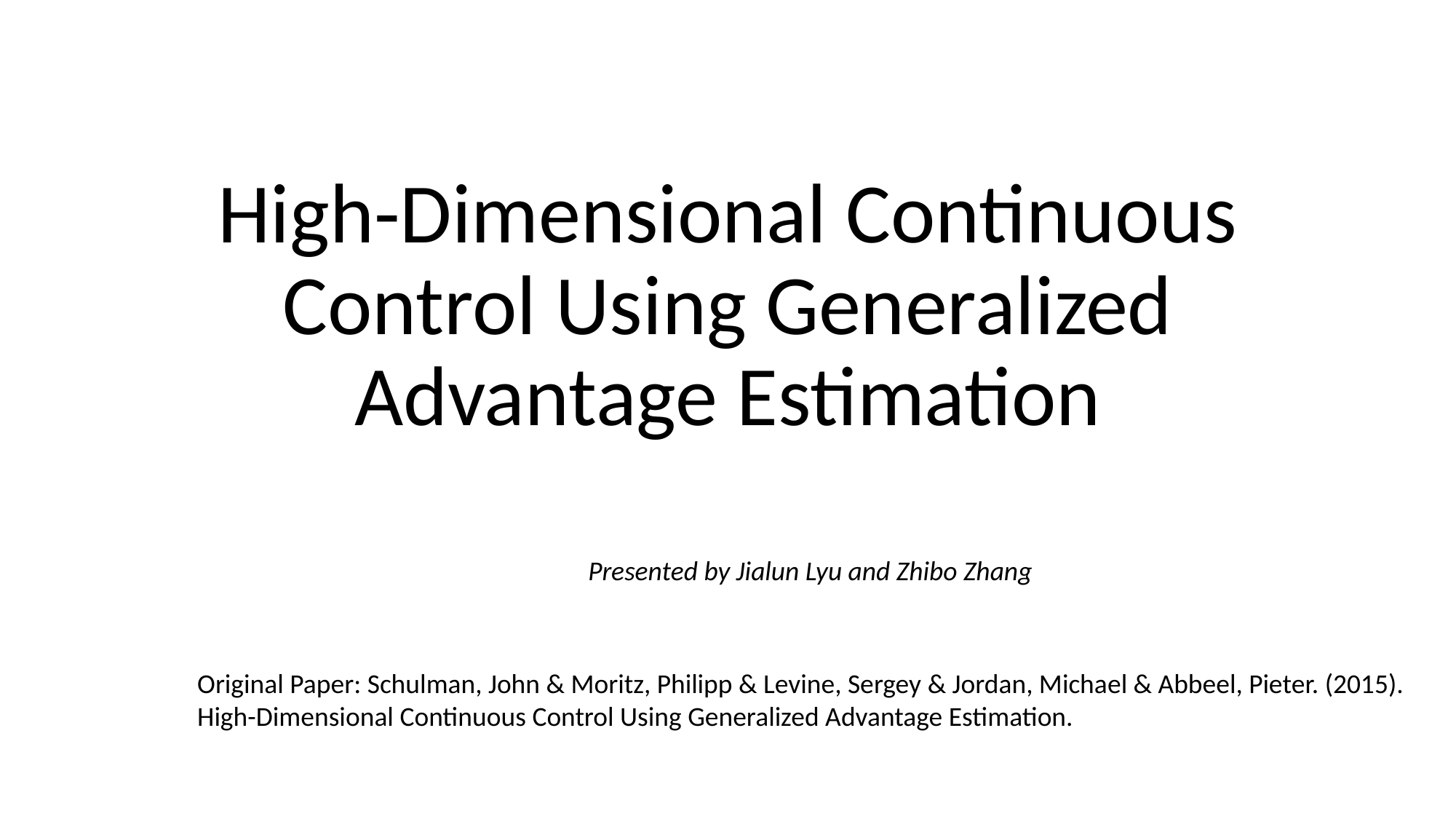

# High-Dimensional Continuous Control Using Generalized Advantage Estimation
Presented by Jialun Lyu and Zhibo Zhang

Original Paper: Schulman, John & Moritz, Philipp & Levine, Sergey & Jordan, Michael & Abbeel, Pieter. (2015).
High-Dimensional Continuous Control Using Generalized Advantage Estimation.